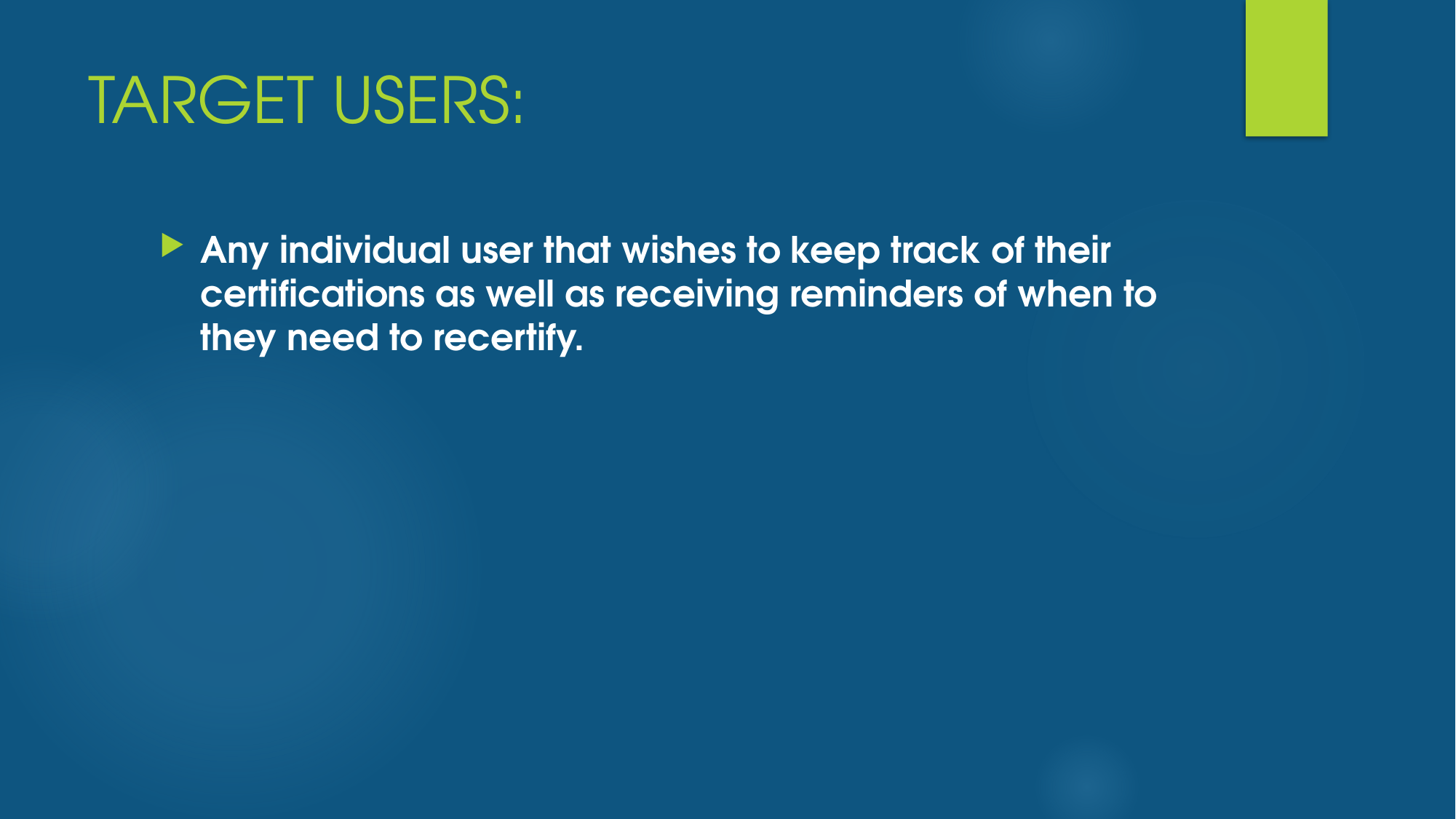

# TARGET USERS:
Any individual user that wishes to keep track of their certifications as well as receiving reminders of when to they need to recertify.